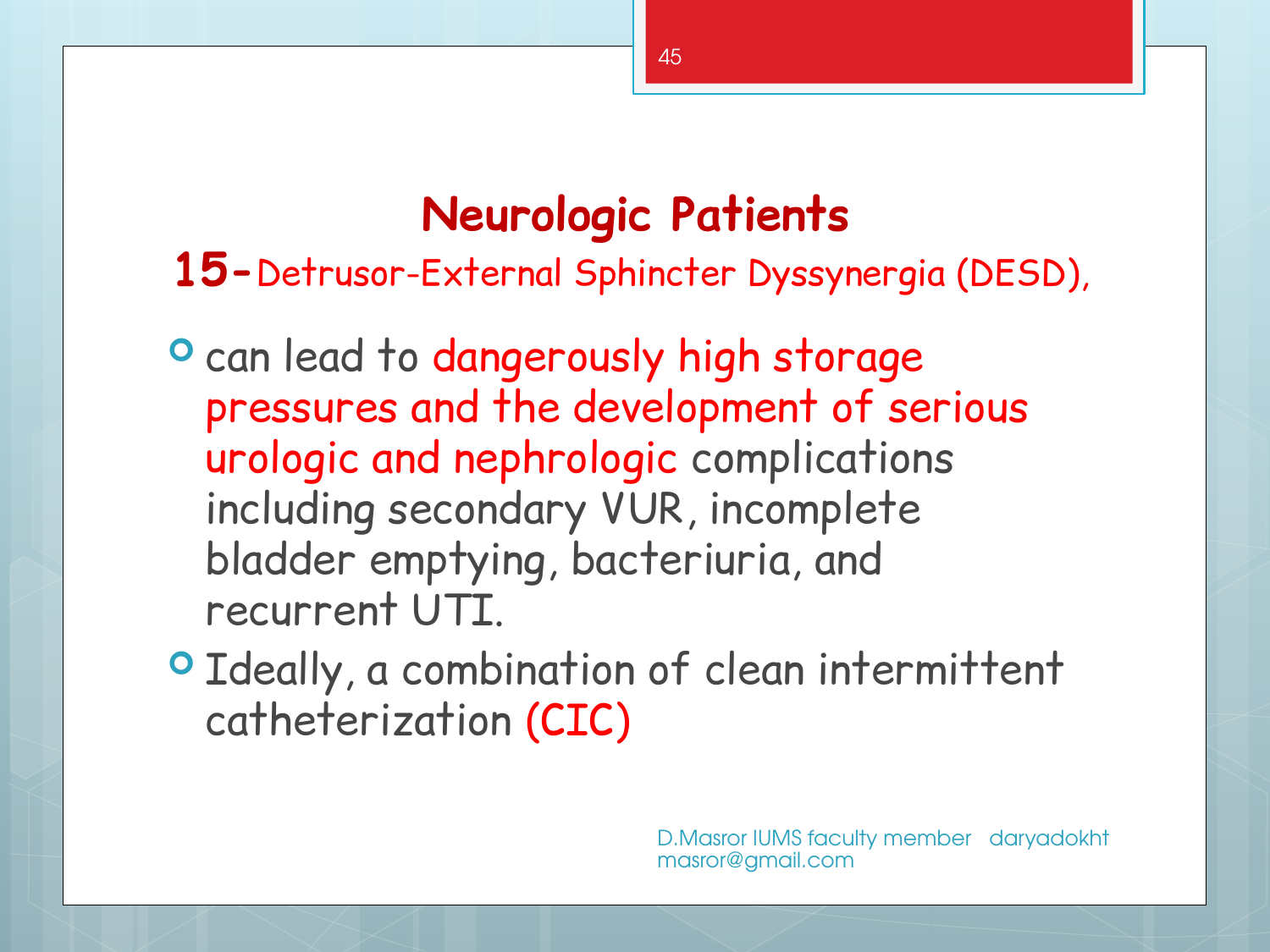

45
# Neurologic Patients 15-Detrusor-External Sphincter Dyssynergia (DESD),
can lead to dangerously high storage pressures and the development of serious urologic and nephrologic complications including secondary VUR, incomplete bladder emptying, bacteriuria, and recurrent UTI.
Ideally, a combination of clean intermittent catheterization (CIC)
D.Masror IUMS faculty member   daryadokhtmasror@gmail.com